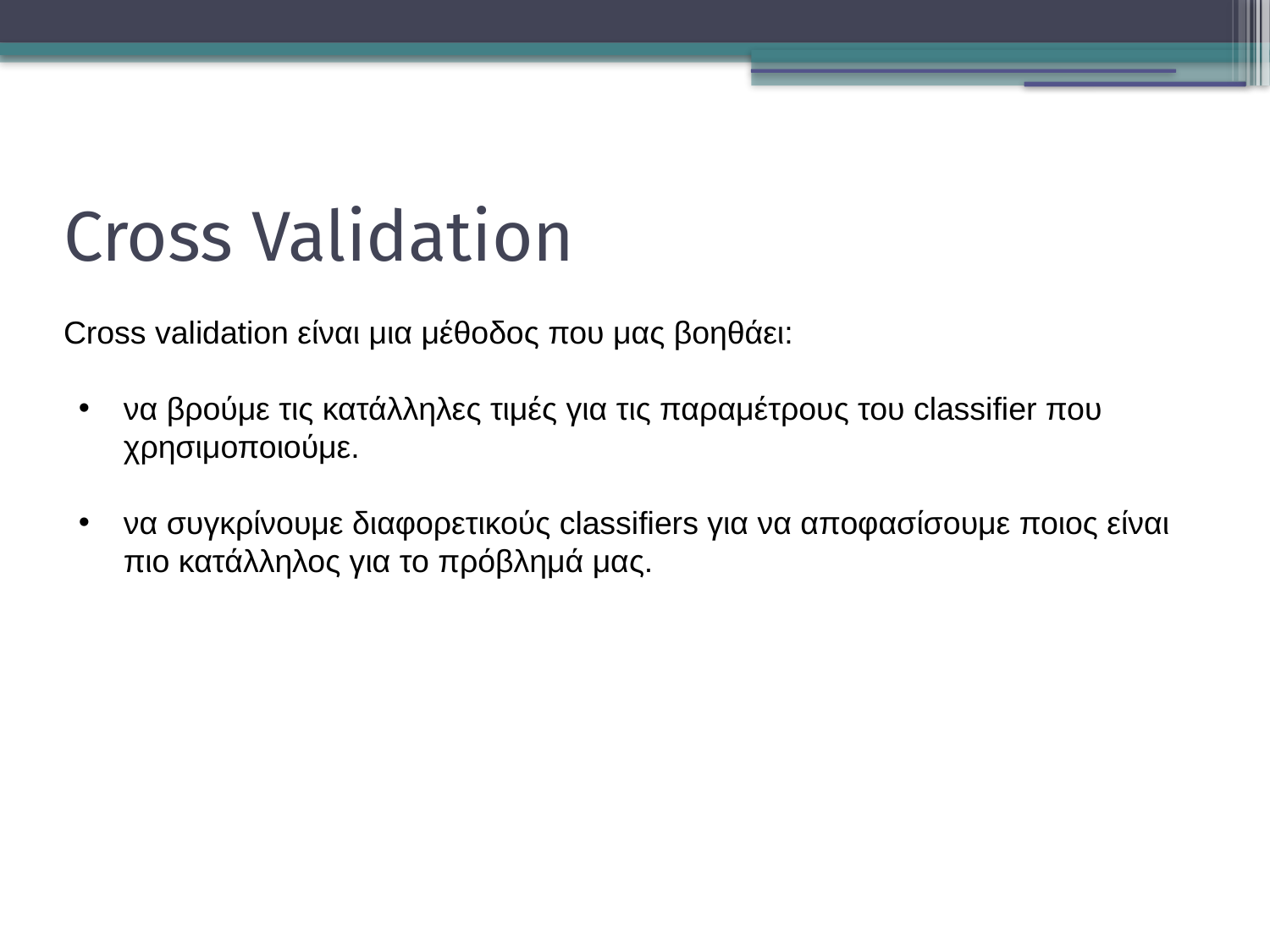

Cross Validation
Cross validation είναι μια μέθοδος που μας βοηθάει:

να βρούμε τις κατάλληλες τιμές για τις παραμέτρους του classifier που χρησιμοποιούμε.

να συγκρίνουμε διαφορετικούς classifiers για να αποφασίσουμε ποιος είναι πιο κατάλληλος για το πρόβλημά μας.